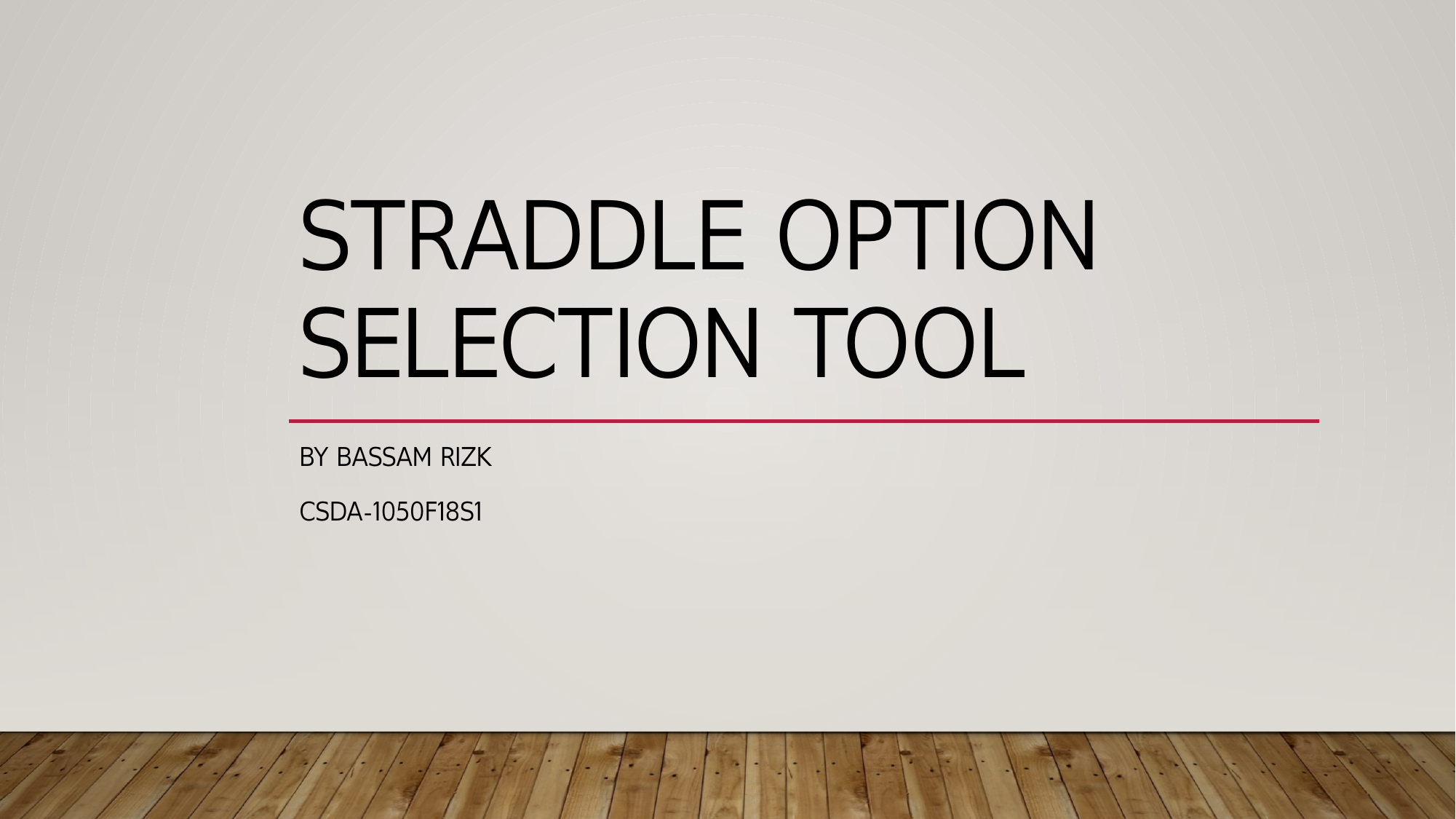

# Straddle Option Selection Tool
By Bassam Rizk
CSDA-1050F18S1